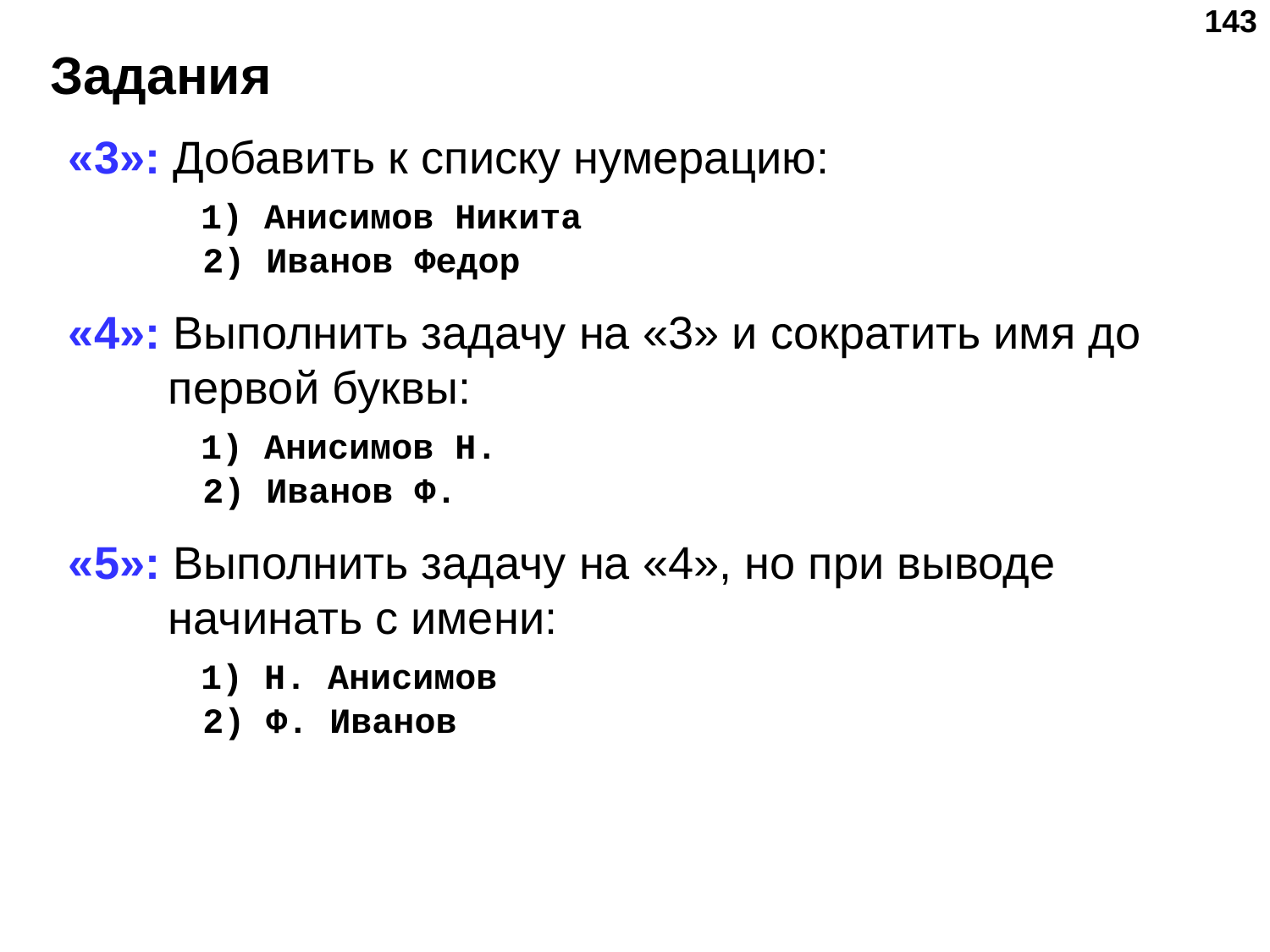

143
# Задания
«3»: Добавить к списку нумерацию:
   1) Анисимов Никита
    2) Иванов Федор
«4»: Выполнить задачу на «3» и сократить имя до первой буквы:
   1) Анисимов Н.
    2) Иванов Ф.
«5»: Выполнить задачу на «4», но при выводе начинать с имени:
   1) Н. Анисимов
    2) Ф. Иванов